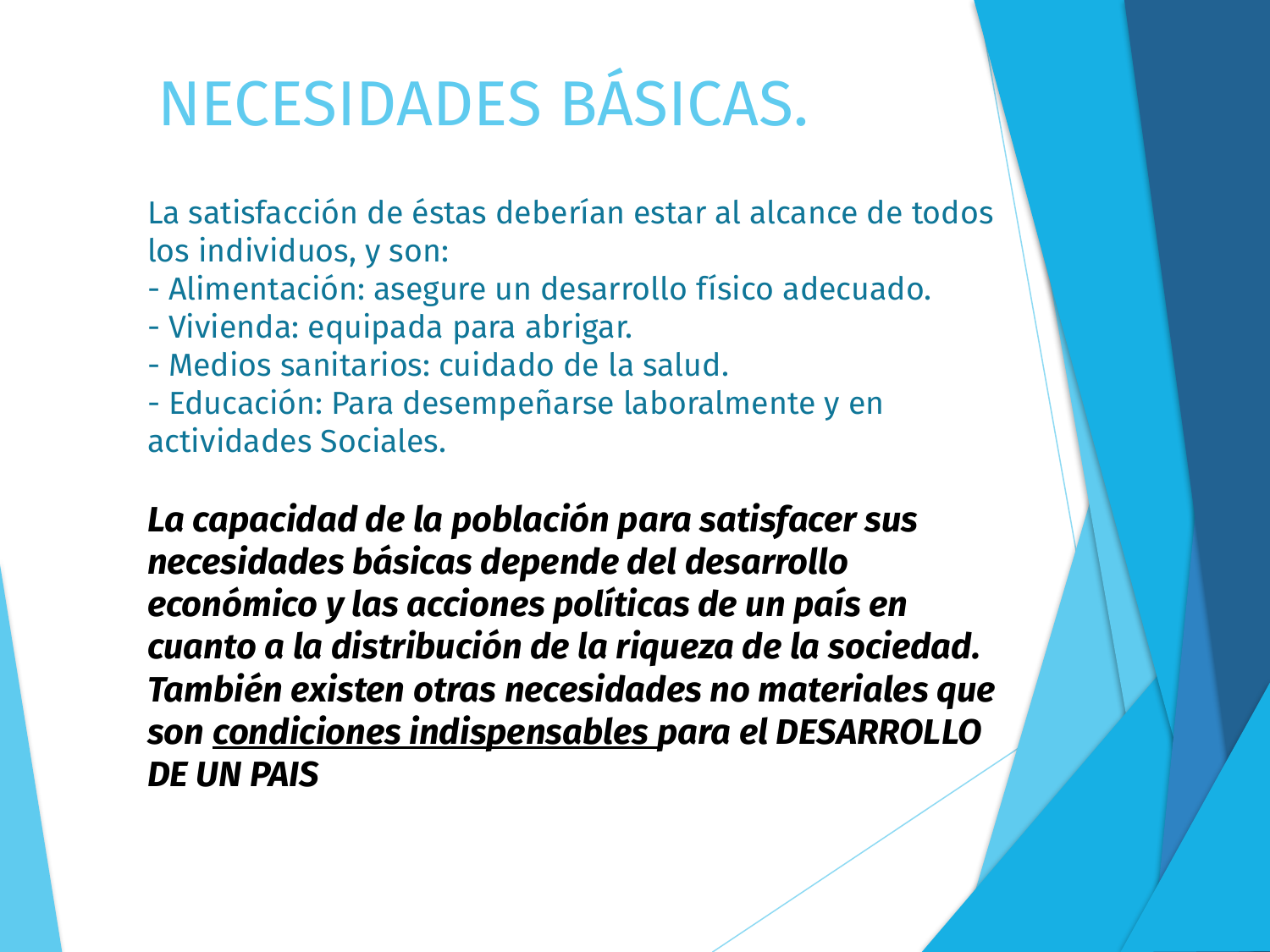

# NECESIDADES BÁSICAS.
La satisfacción de éstas deberían estar al alcance de todos los individuos, y son:
- Alimentación: asegure un desarrollo físico adecuado.
- Vivienda: equipada para abrigar.
- Medios sanitarios: cuidado de la salud.
- Educación: Para desempeñarse laboralmente y en actividades Sociales.
La capacidad de la población para satisfacer sus necesidades básicas depende del desarrollo económico y las acciones políticas de un país en cuanto a la distribución de la riqueza de la sociedad. También existen otras necesidades no materiales que son condiciones indispensables para el DESARROLLO DE UN PAIS